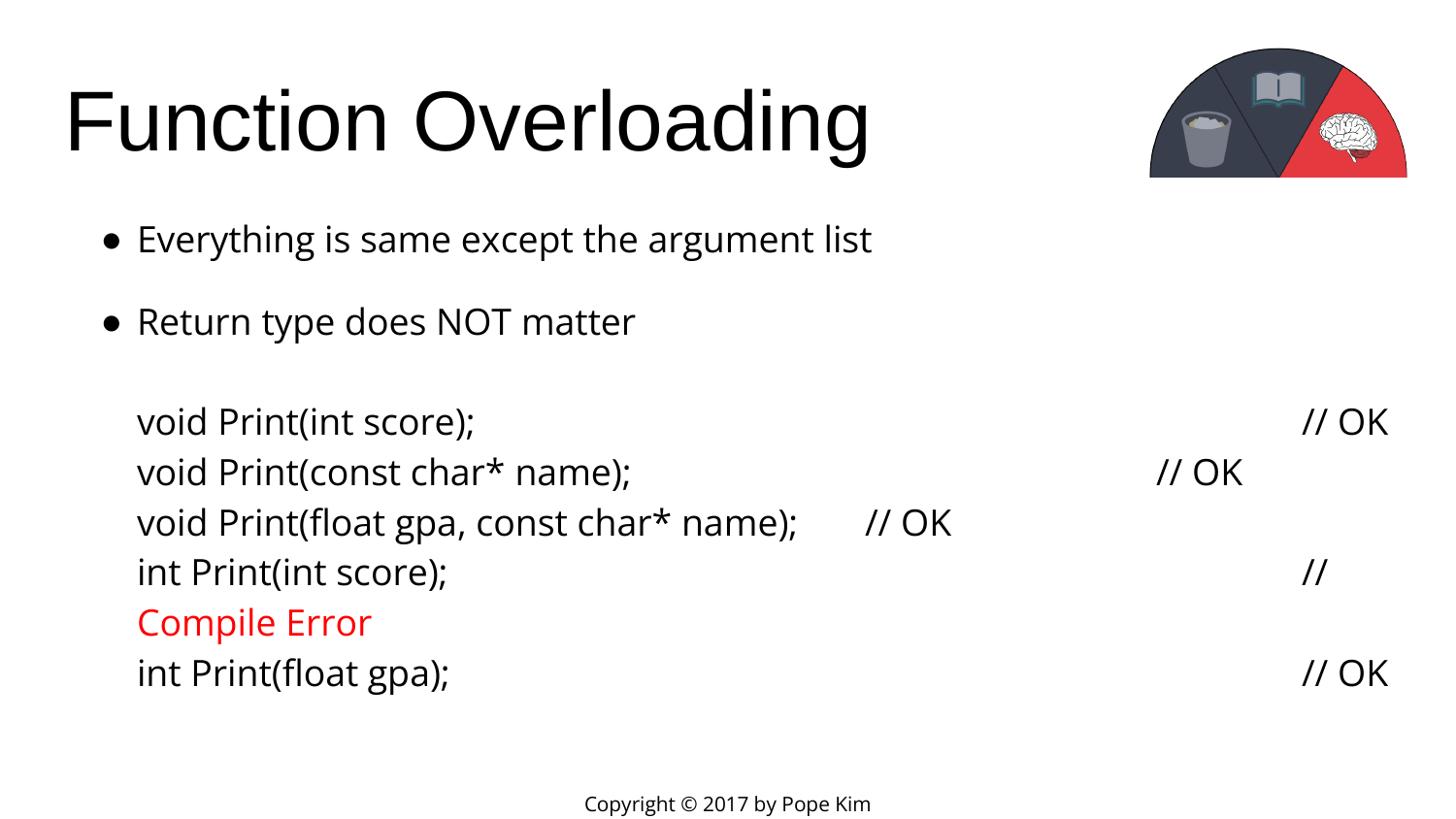

# Function Overloading
Everything is same except the argument list
Return type does NOT matter
void Print(int score);						// OK
void Print(const char* name);				// OK
void Print(float gpa, const char* name);	// OK
int Print(int score);						// Compile Error
int Print(float gpa);						// OK